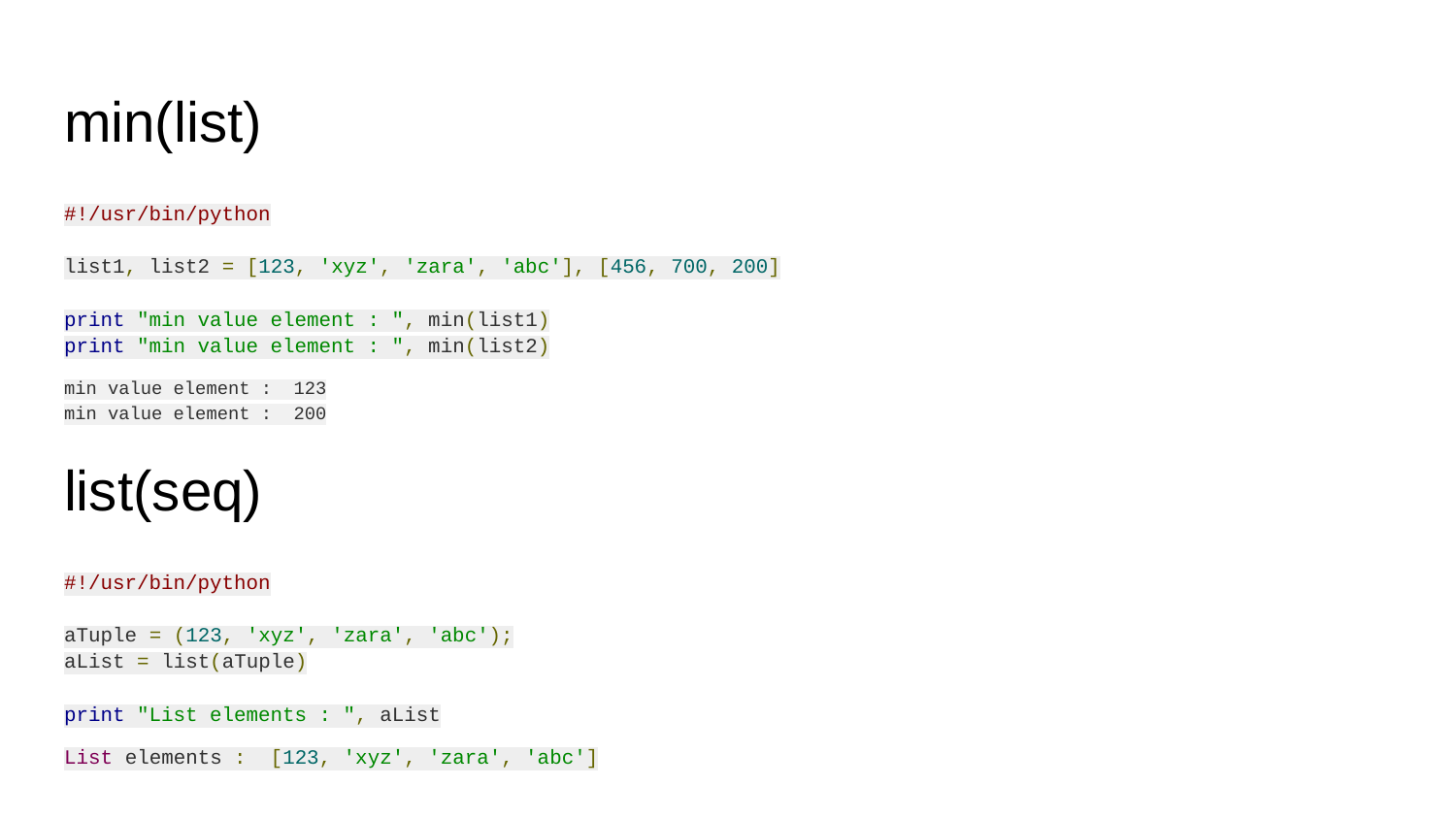

# min(list)
#!/usr/bin/python
list1, list2 = [123, 'xyz', 'zara', 'abc'], [456, 700, 200]
print "min value element : ", min(list1)
print "min value element : ", min(list2)
min value element :  123
min value element :  200

list(seq)
#!/usr/bin/python
aTuple = (123, 'xyz', 'zara', 'abc');
aList = list(aTuple)
print "List elements : ", aList
List elements :  [123, 'xyz', 'zara', 'abc']